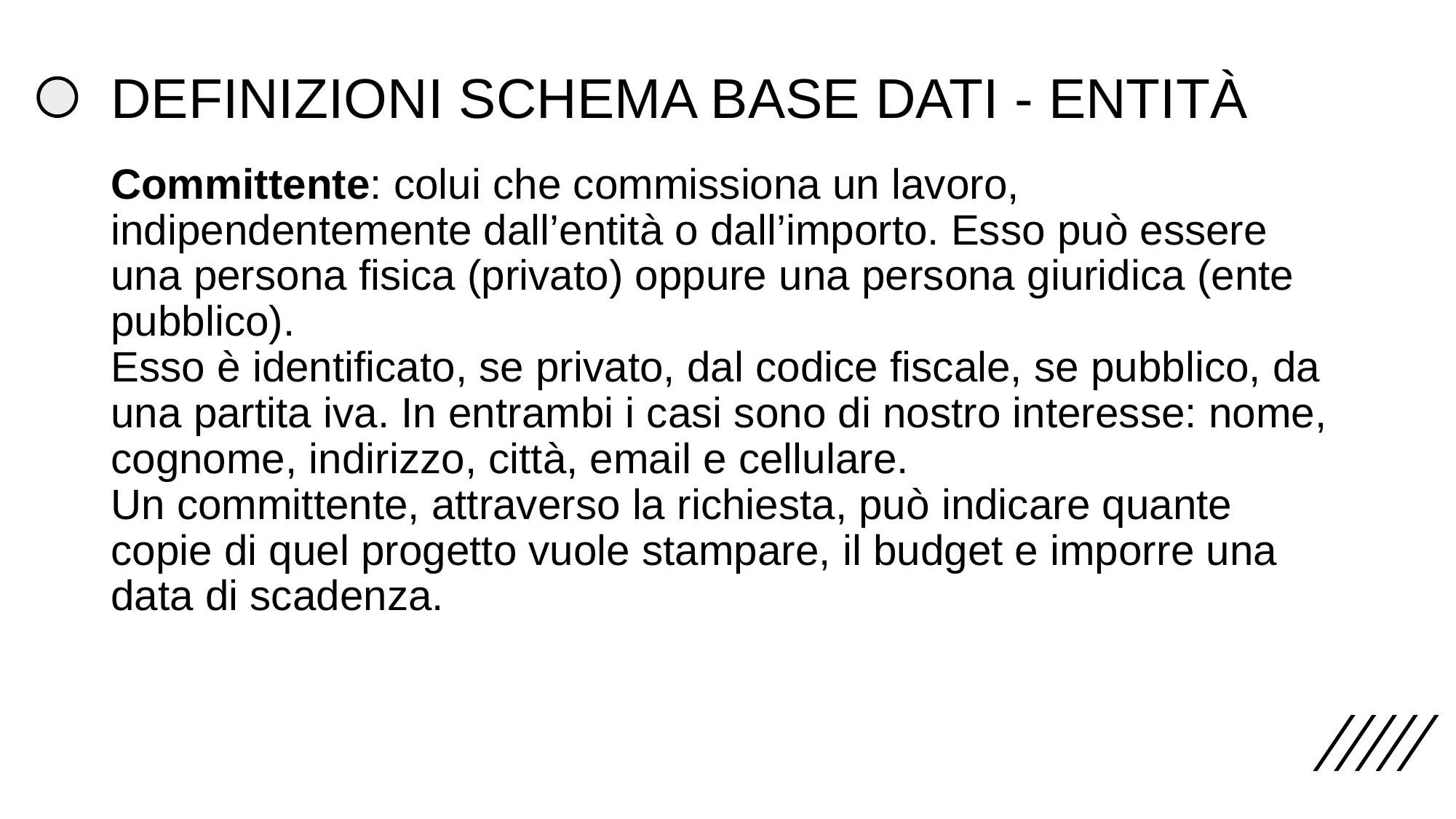

# DEFINIZIONI SCHEMA BASE DATI - ENTITÀ
Committente: colui che commissiona un lavoro, indipendentemente dall’entità o dall’importo. Esso può essere una persona fisica (privato) oppure una persona giuridica (ente pubblico).
Esso è identificato, se privato, dal codice fiscale, se pubblico, da una partita iva. In entrambi i casi sono di nostro interesse: nome, cognome, indirizzo, città, email e cellulare.
Un committente, attraverso la richiesta, può indicare quante copie di quel progetto vuole stampare, il budget e imporre una data di scadenza.